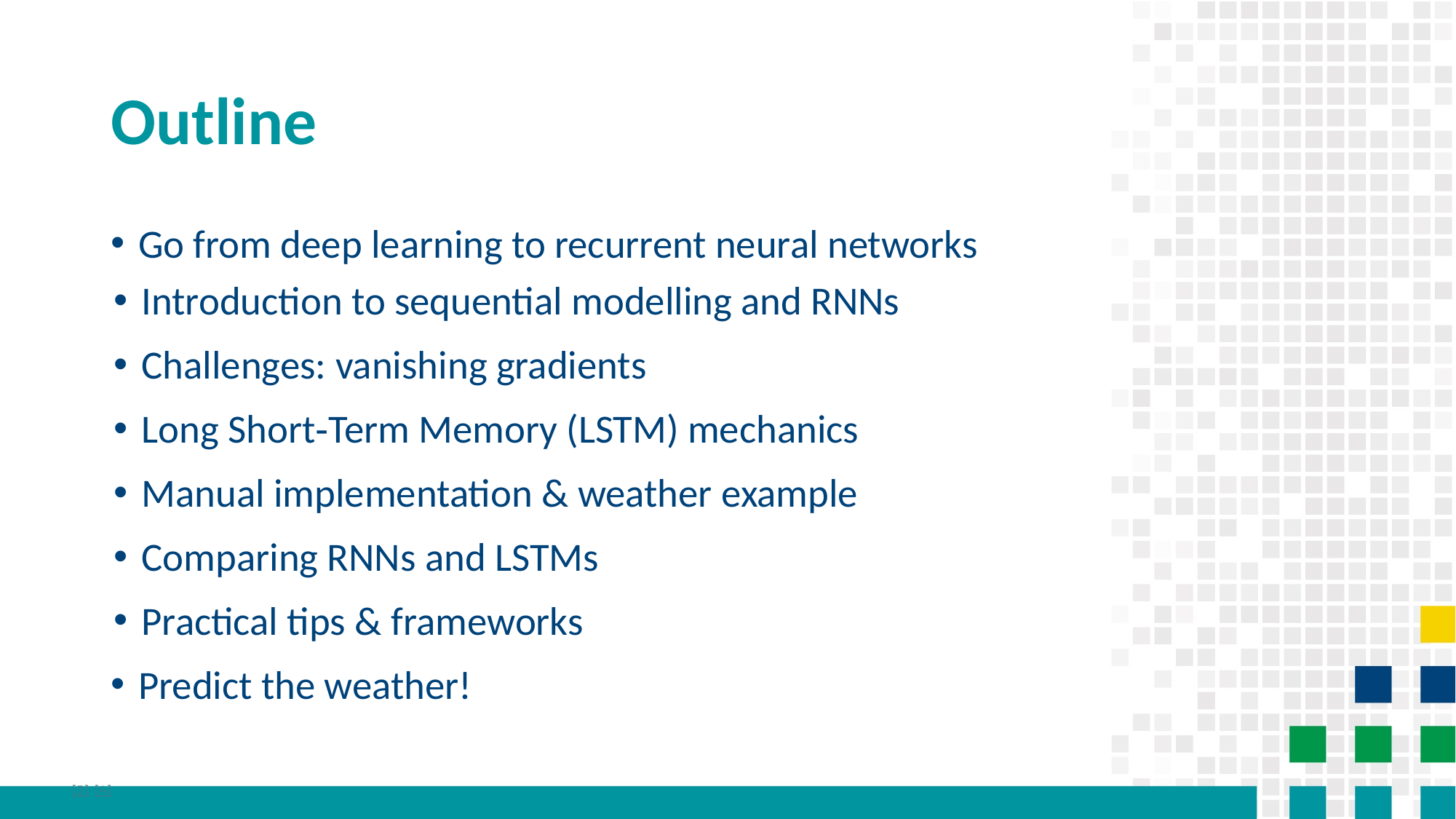

# Outline

Go from deep learning to recurrent neural networks
Introduction to sequential modelling and RNNs
Challenges: vanishing gradients
Long Short‑Term Memory (LSTM) mechanics
Manual implementation & weather example
Comparing RNNs and LSTMs
Practical tips & frameworks
Predict the weather!
[3]   [4]